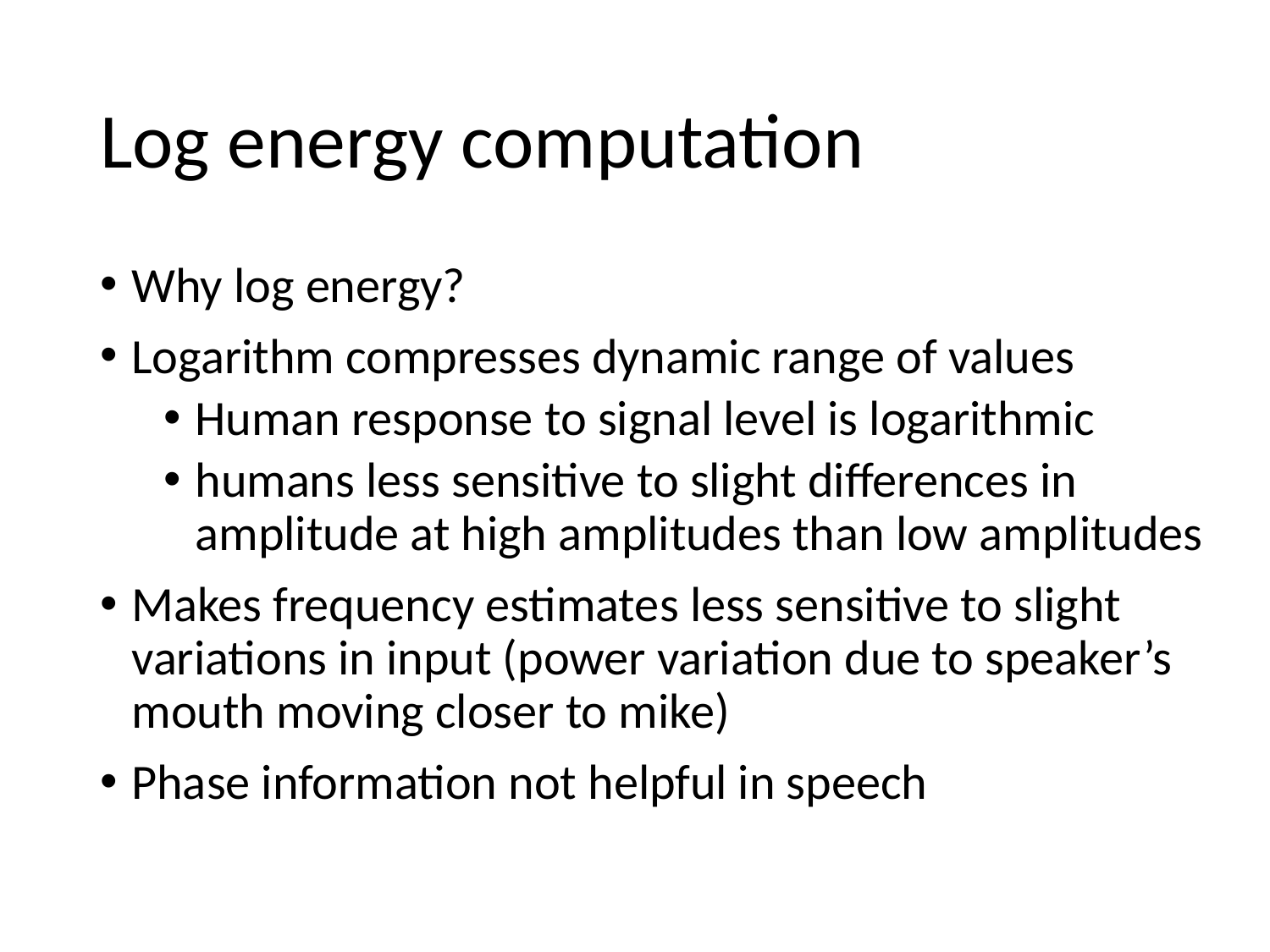

# Log energy computation
Why log energy?
Logarithm compresses dynamic range of values
Human response to signal level is logarithmic
humans less sensitive to slight differences in amplitude at high amplitudes than low amplitudes
Makes frequency estimates less sensitive to slight variations in input (power variation due to speaker’s mouth moving closer to mike)
Phase information not helpful in speech